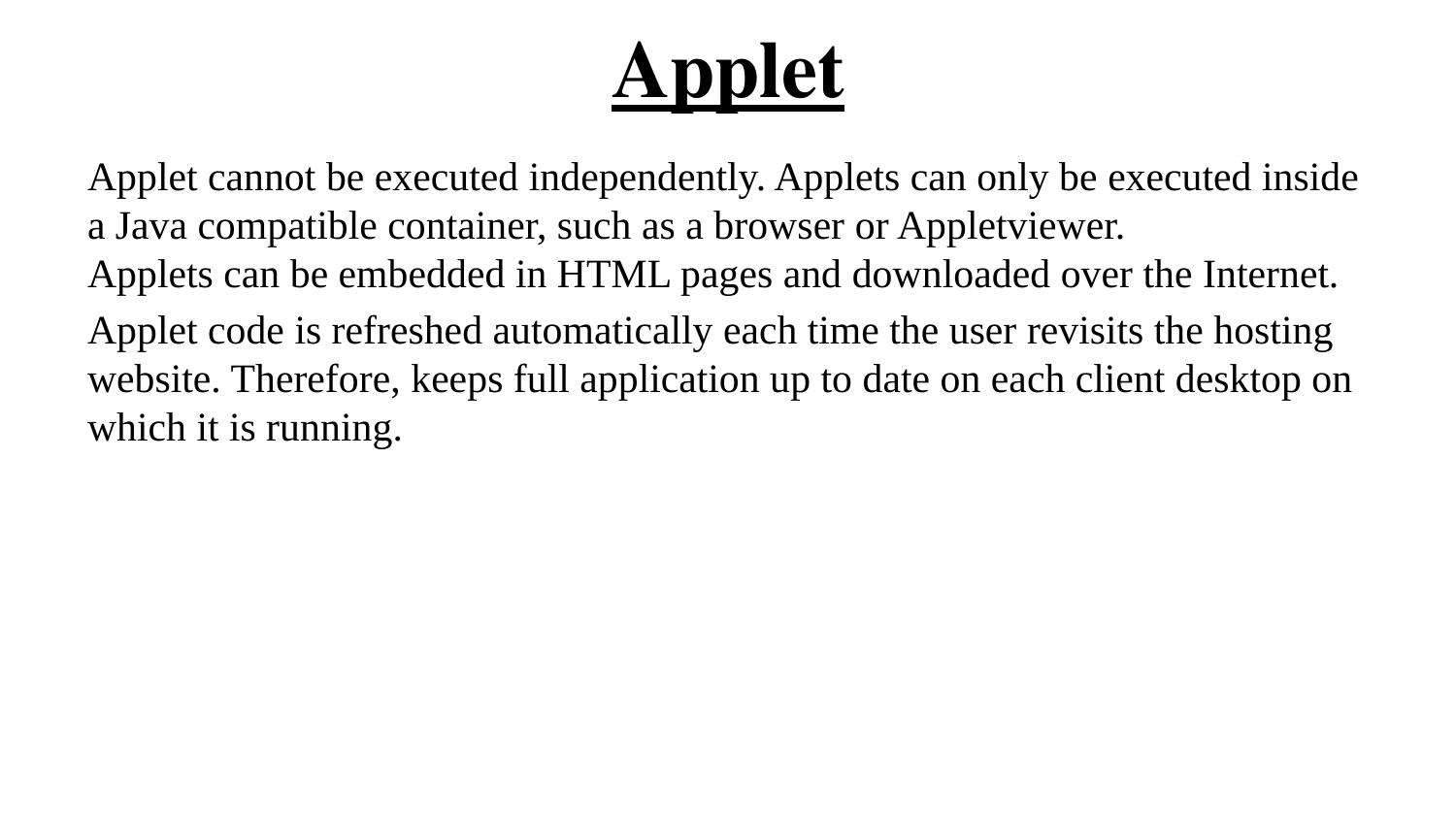

# Applet
Applet cannot be executed independently. Applets can only be executed inside a Java compatible container, such as a browser or Appletviewer.
Applets can be embedded in HTML pages and downloaded over the Internet.
Applet code is refreshed automatically each time the user revisits the hosting website. Therefore, keeps full application up to date on each client desktop on which it is running.